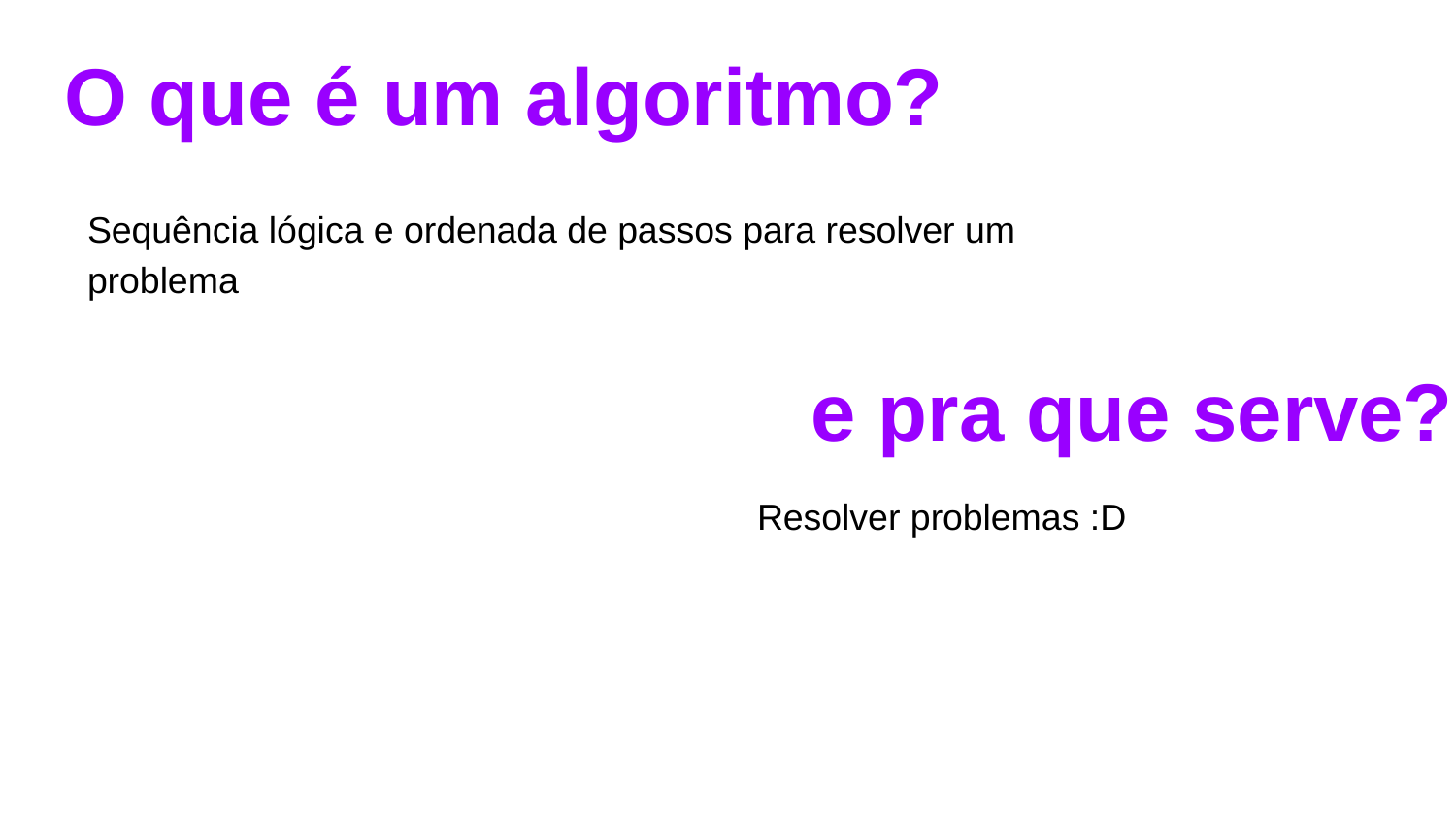

# O que é um algoritmo?
Sequência lógica e ordenada de passos para resolver um problema

e pra que serve?
Resolver problemas :D